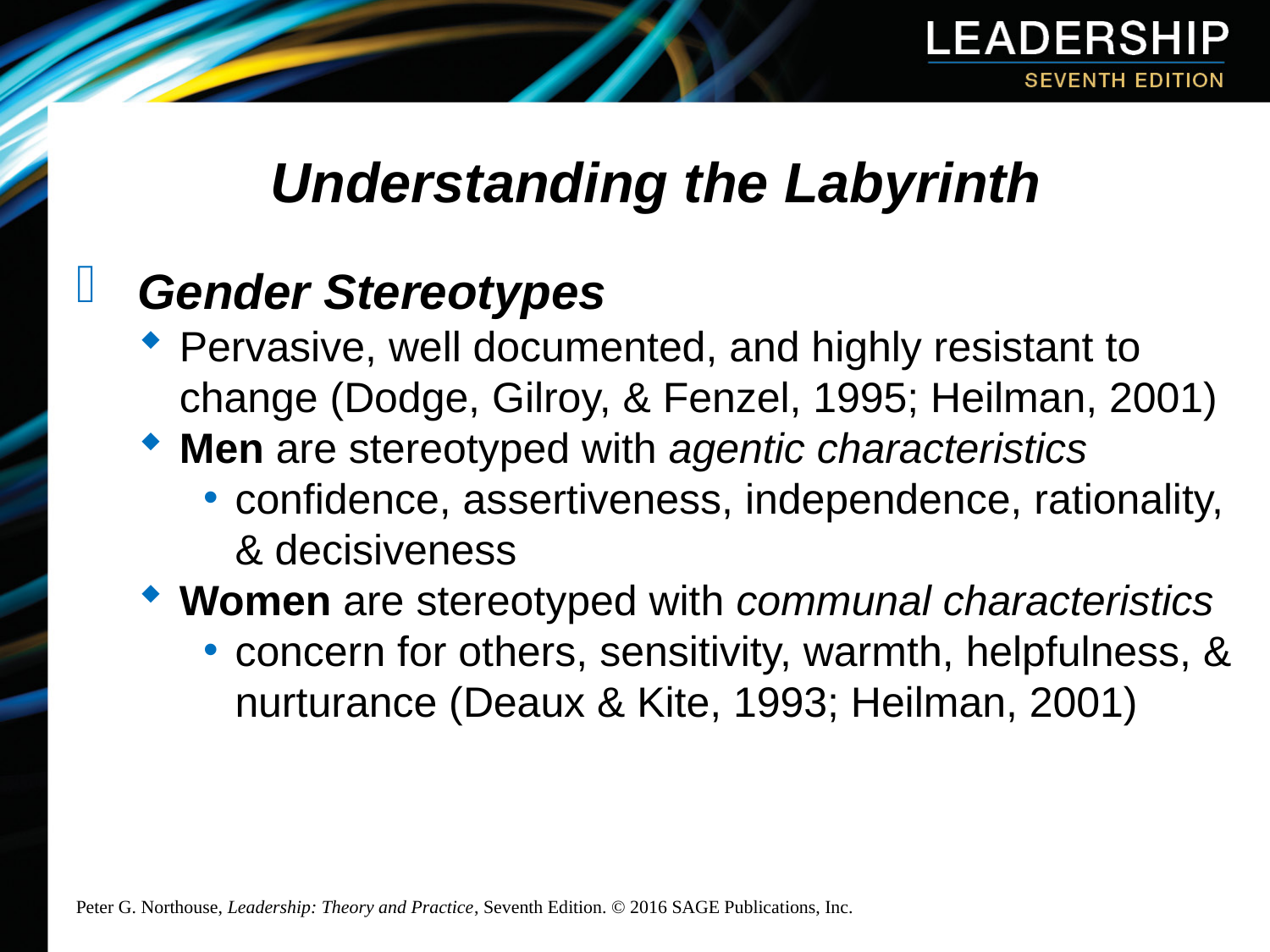

# Understanding the Labyrinth
 Gender Stereotypes
Pervasive, well documented, and highly resistant to change (Dodge, Gilroy, & Fenzel, 1995; Heilman, 2001)
Men are stereotyped with agentic characteristics
confidence, assertiveness, independence, rationality, & decisiveness
Women are stereotyped with communal characteristics
concern for others, sensitivity, warmth, helpfulness, & nurturance (Deaux & Kite, 1993; Heilman, 2001)
Peter G. Northouse, Leadership: Theory and Practice, Seventh Edition. © 2016 SAGE Publications, Inc.